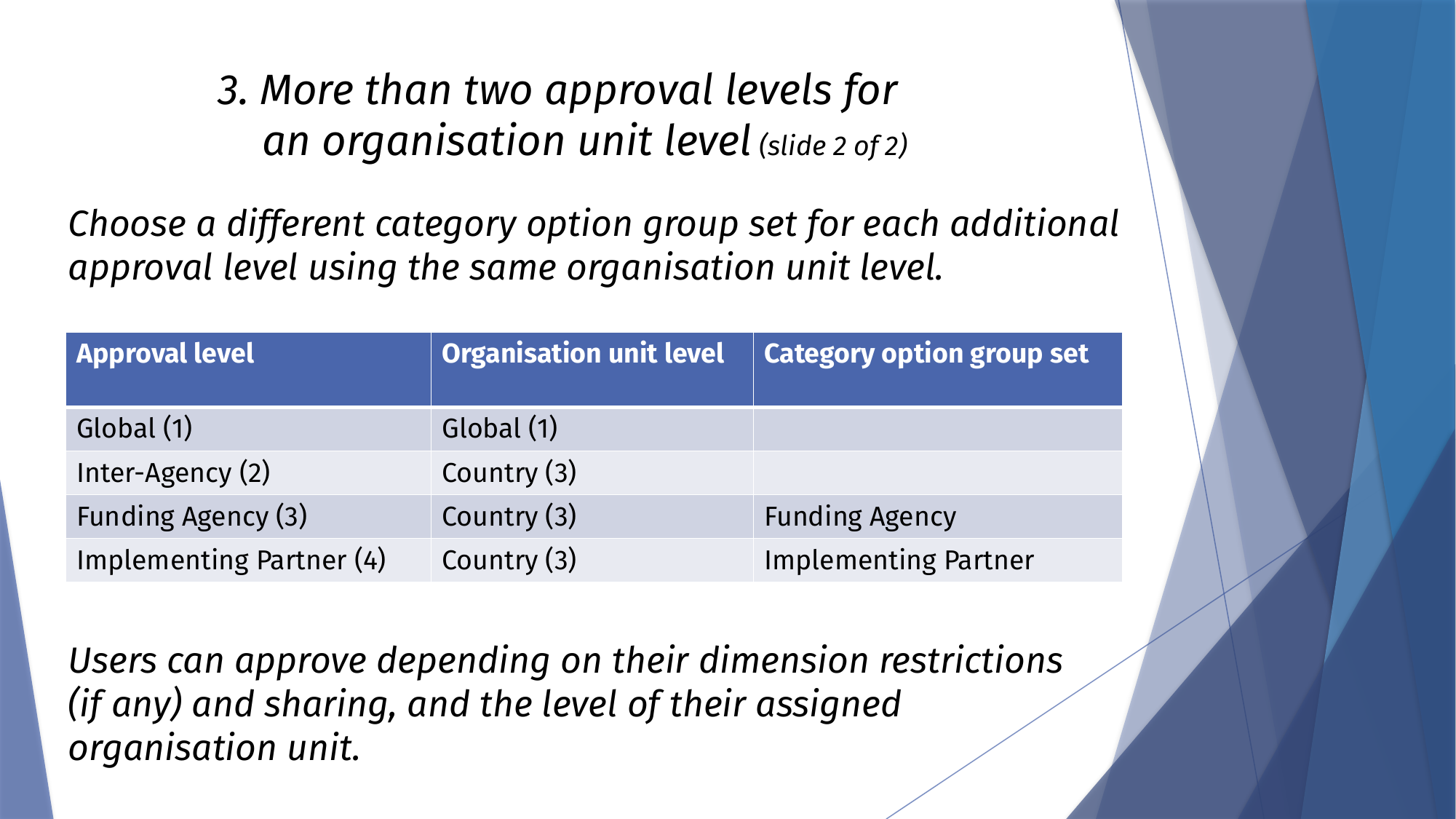

# 3. More than two approval levels for an organisation unit level (slide 2 of 2)
Choose a different category option group set for each additional approval level using the same organisation unit level.

Users can approve depending on their dimension restrictions
(if any) and sharing, and the level of their assigned
organisation unit.
| Approval level | Organisation unit level | Category option group set |
| --- | --- | --- |
| Global (1) | Global (1) |  |
| Inter-Agency (2) | Country (3) |  |
| Funding Agency (3) | Country (3) | Funding Agency |
| Implementing Partner (4) | Country (3) | Implementing Partner |